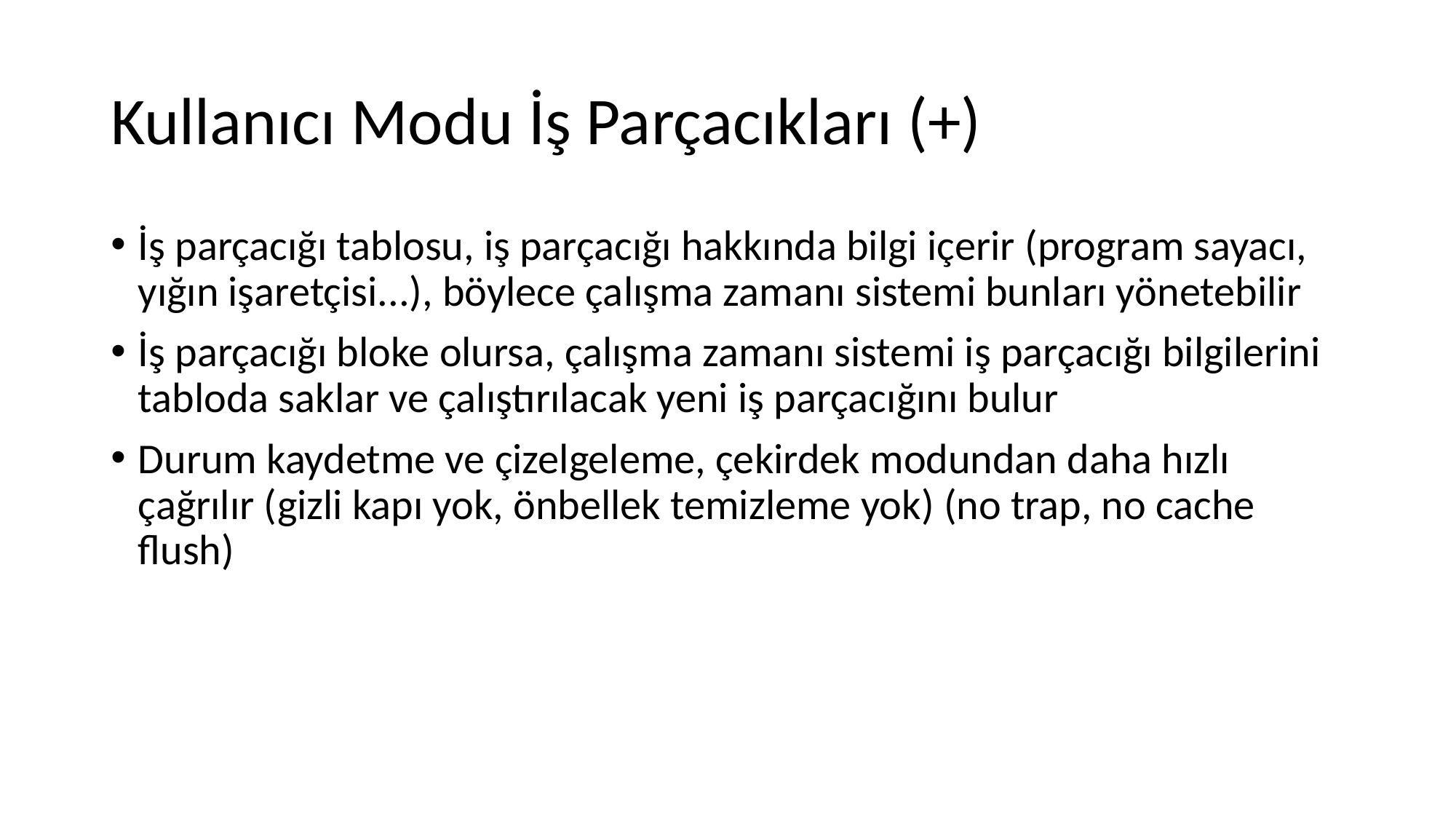

# Kullanıcı Modu İş Parçacıkları (+)
İş parçacığı tablosu, iş parçacığı hakkında bilgi içerir (program sayacı, yığın işaretçisi...), böylece çalışma zamanı sistemi bunları yönetebilir
İş parçacığı bloke olursa, çalışma zamanı sistemi iş parçacığı bilgilerini tabloda saklar ve çalıştırılacak yeni iş parçacığını bulur
Durum kaydetme ve çizelgeleme, çekirdek modundan daha hızlı çağrılır (gizli kapı yok, önbellek temizleme yok) (no trap, no cache flush)